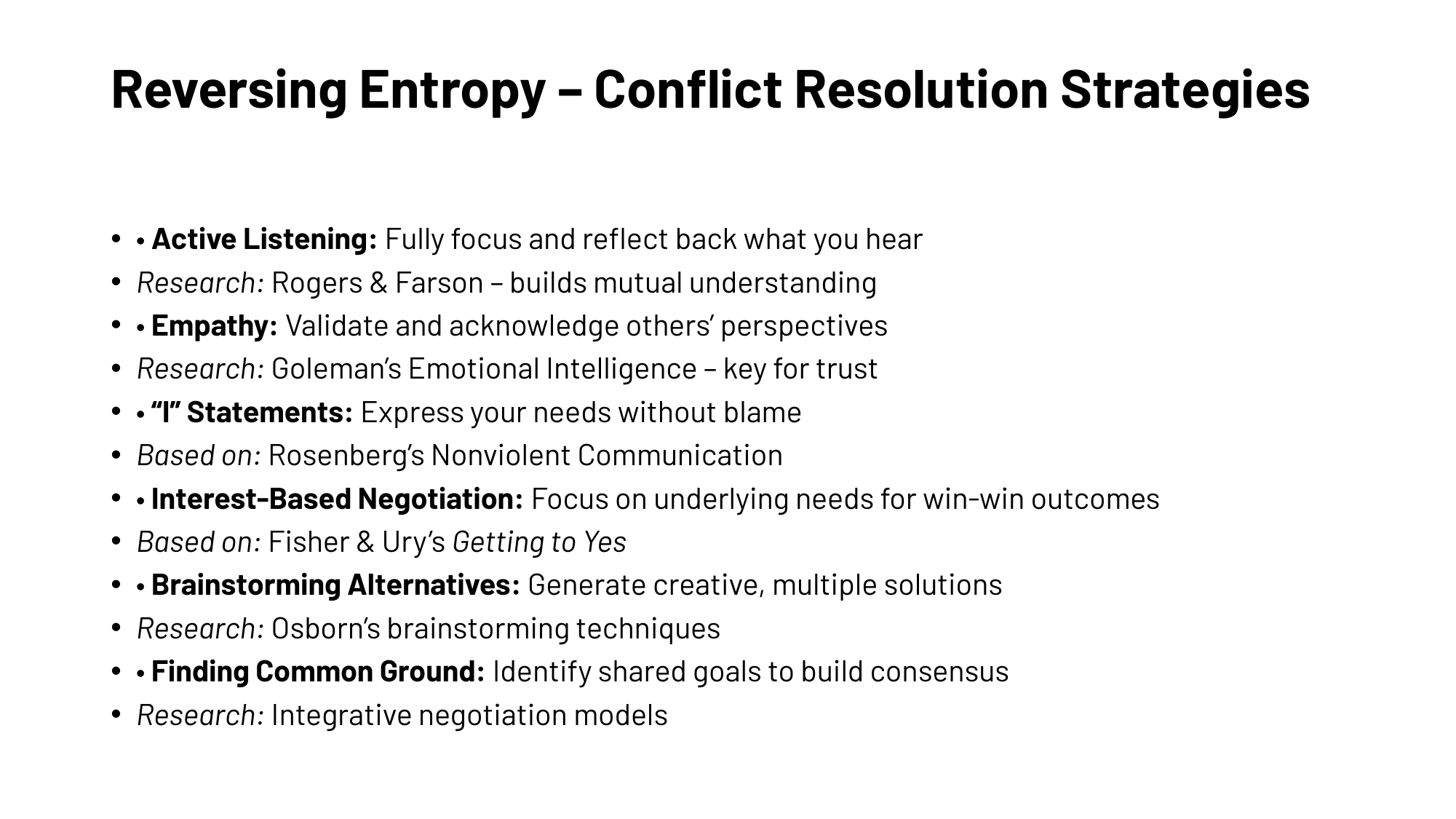

# Reversing Entropy – Conflict Resolution Strategies
• Active Listening: Fully focus and reflect back what you hear
Research: Rogers & Farson – builds mutual understanding
• Empathy: Validate and acknowledge others’ perspectives
Research: Goleman’s Emotional Intelligence – key for trust
• “I” Statements: Express your needs without blame
Based on: Rosenberg’s Nonviolent Communication
• Interest-Based Negotiation: Focus on underlying needs for win-win outcomes
Based on: Fisher & Ury’s Getting to Yes
• Brainstorming Alternatives: Generate creative, multiple solutions
Research: Osborn’s brainstorming techniques
• Finding Common Ground: Identify shared goals to build consensus
Research: Integrative negotiation models